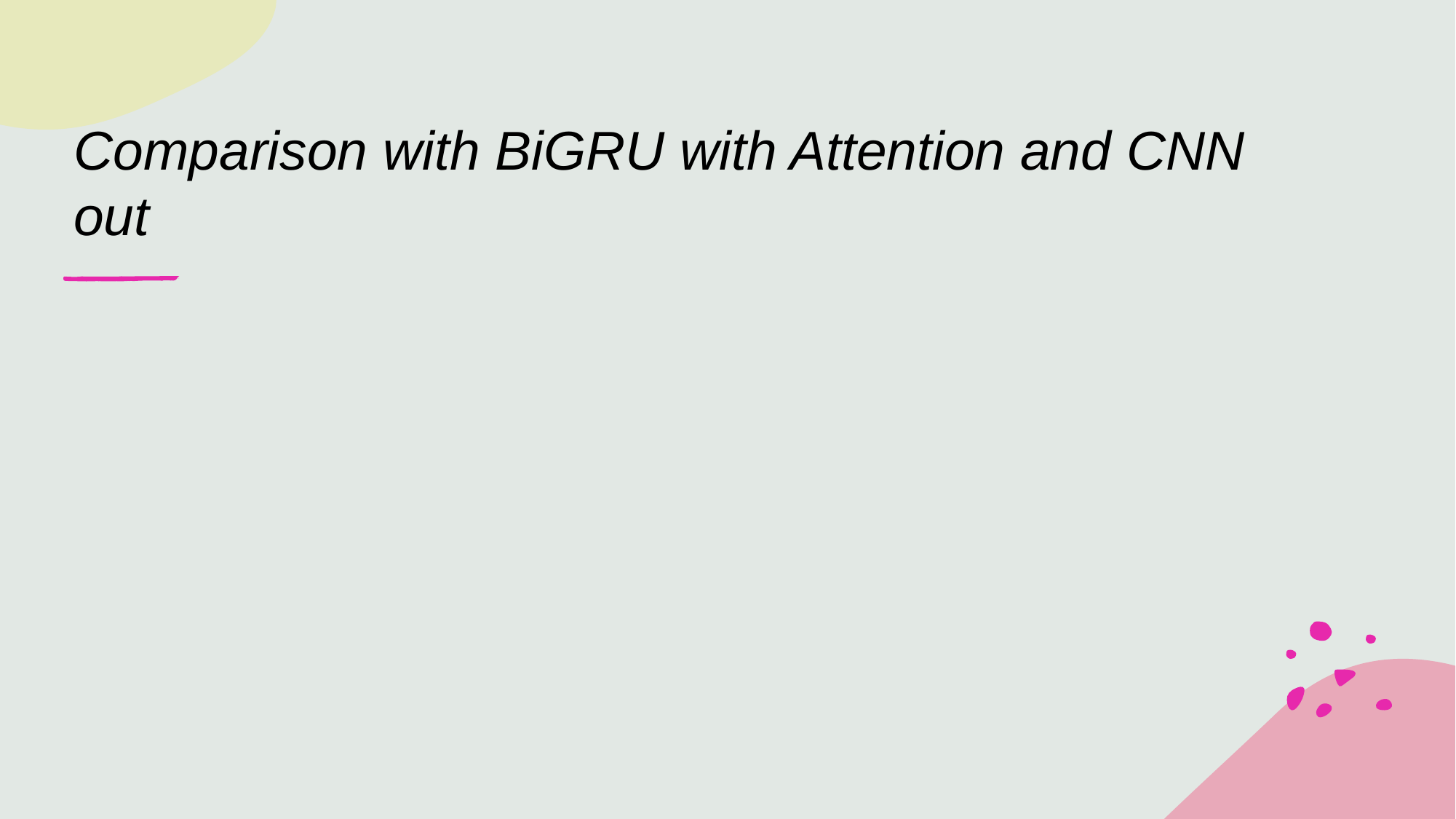

# Comparison with BiGRU with Attention and CNN out